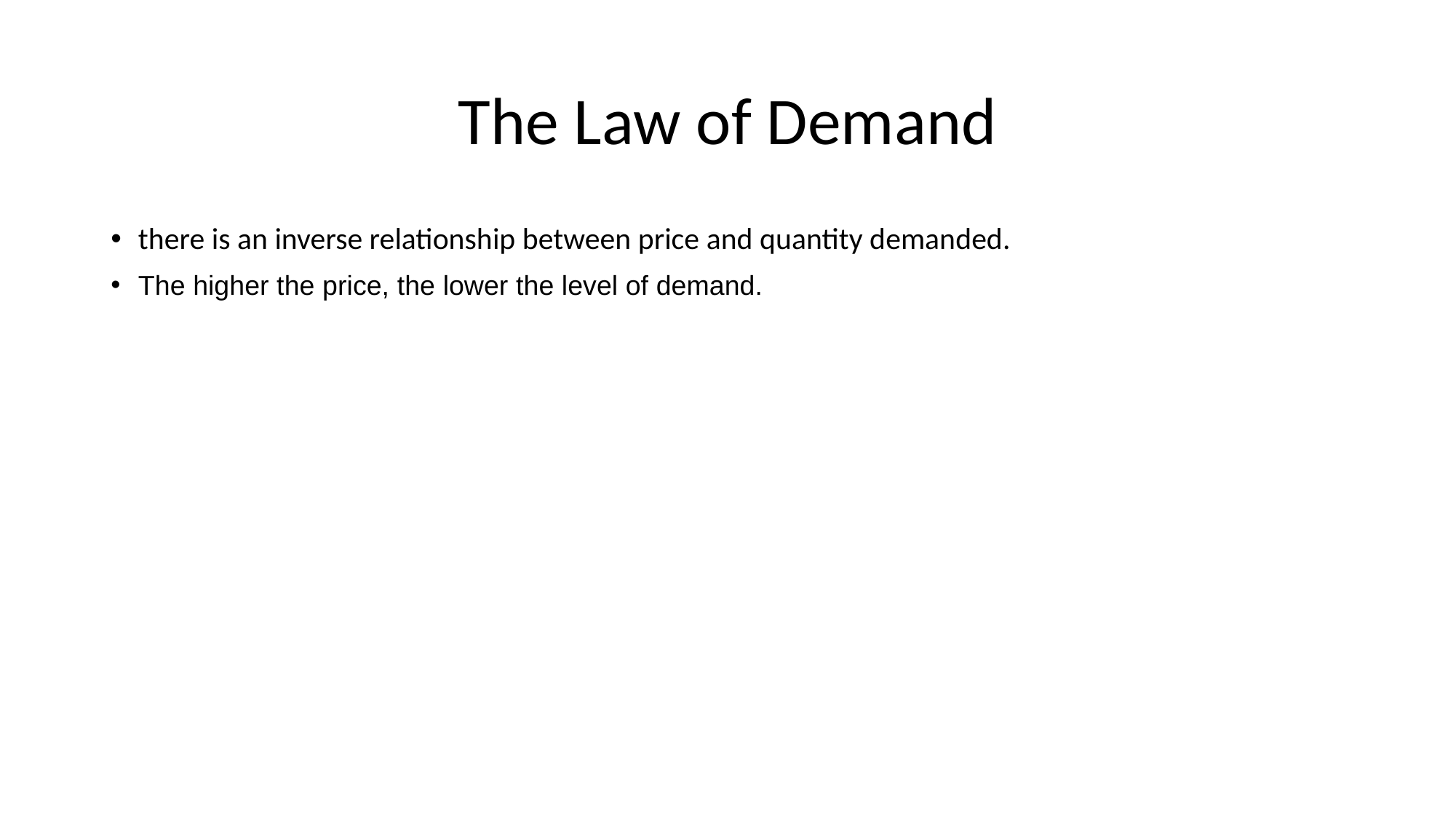

# The Law of Demand
there is an inverse relationship between price and quantity demanded.
The higher the price, the lower the level of demand.